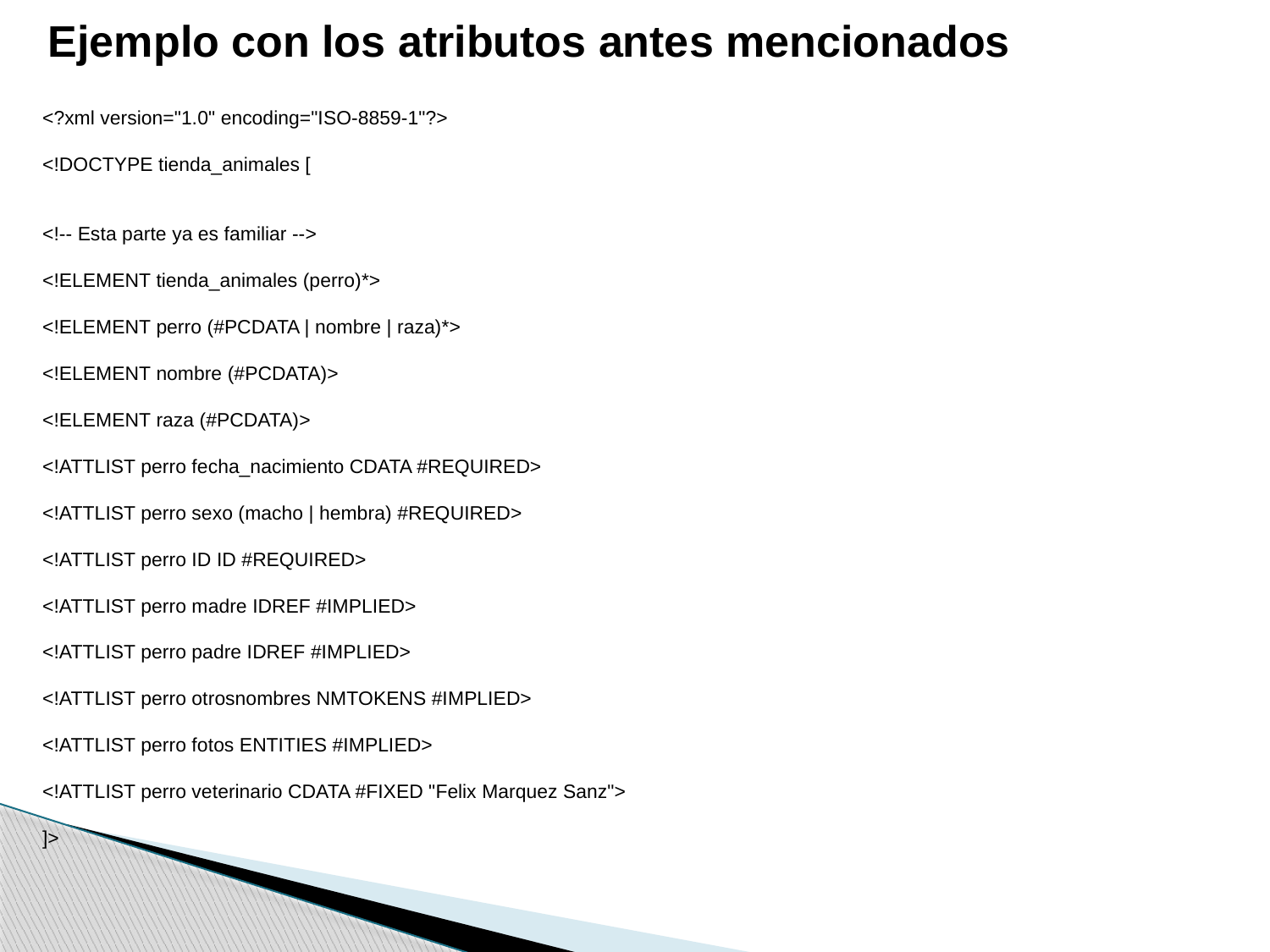

Ejemplo con los atributos antes mencionados
<?xml version="1.0" encoding="ISO-8859-1"?>

<!DOCTYPE tienda_animales [

<!-- Esta parte ya es familiar -->

<!ELEMENT tienda_animales (perro)*>

<!ELEMENT perro (#PCDATA | nombre | raza)*>

<!ELEMENT nombre (#PCDATA)>

<!ELEMENT raza (#PCDATA)>

<!ATTLIST perro fecha_nacimiento CDATA #REQUIRED>

<!ATTLIST perro sexo (macho | hembra) #REQUIRED>

<!ATTLIST perro ID ID #REQUIRED>

<!ATTLIST perro madre IDREF #IMPLIED>

<!ATTLIST perro padre IDREF #IMPLIED>

<!ATTLIST perro otrosnombres NMTOKENS #IMPLIED>

<!ATTLIST perro fotos ENTITIES #IMPLIED>

<!ATTLIST perro veterinario CDATA #FIXED "Felix Marquez Sanz">

]>